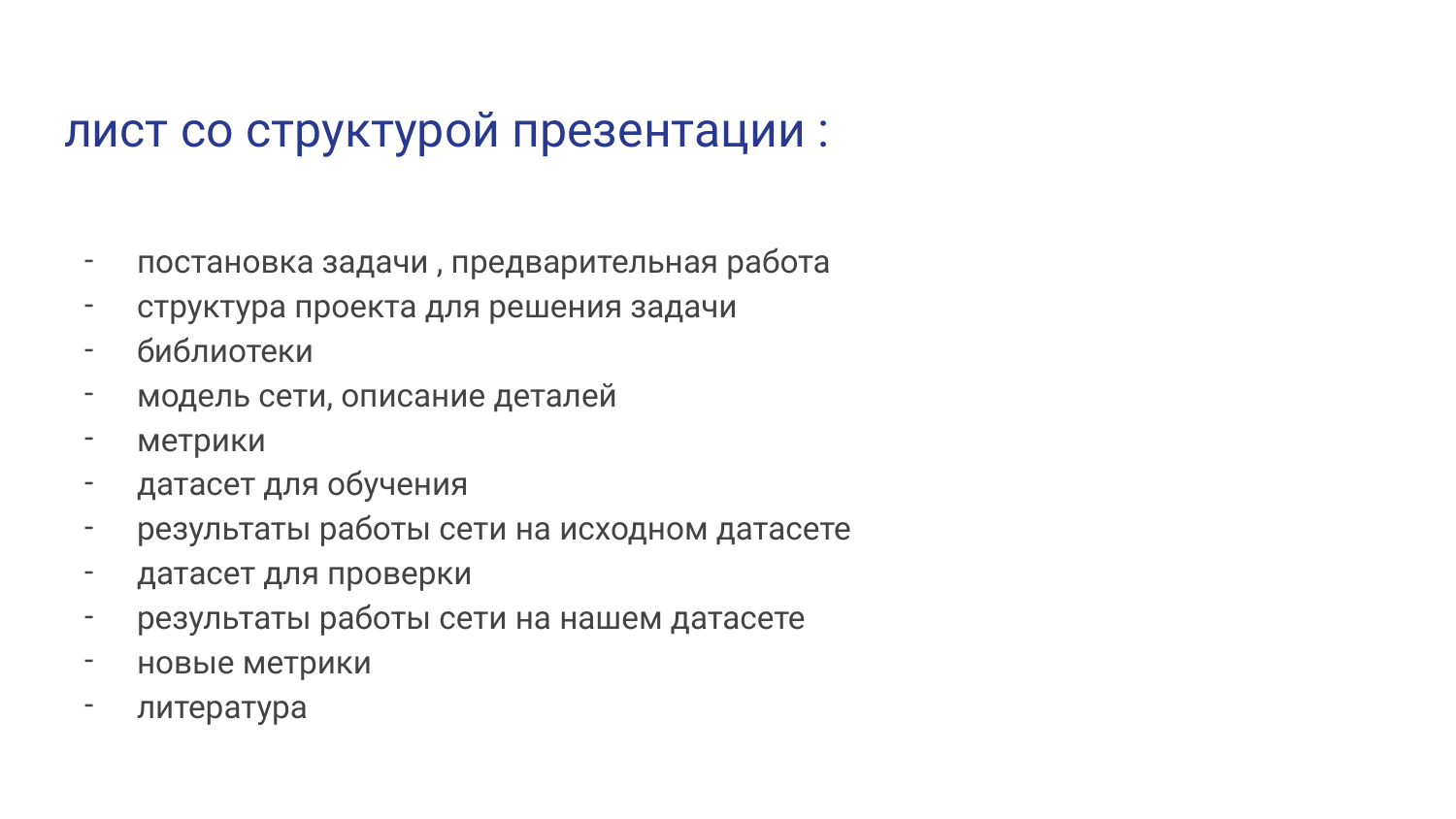

# лист со структурой презентации :
постановка задачи , предварительная работа
структура проекта для решения задачи
библиотеки
модель сети, описание деталей
метрики
датасет для обучения
результаты работы сети на исходном датасете
датасет для проверки
результаты работы сети на нашем датасете
новые метрики
литература